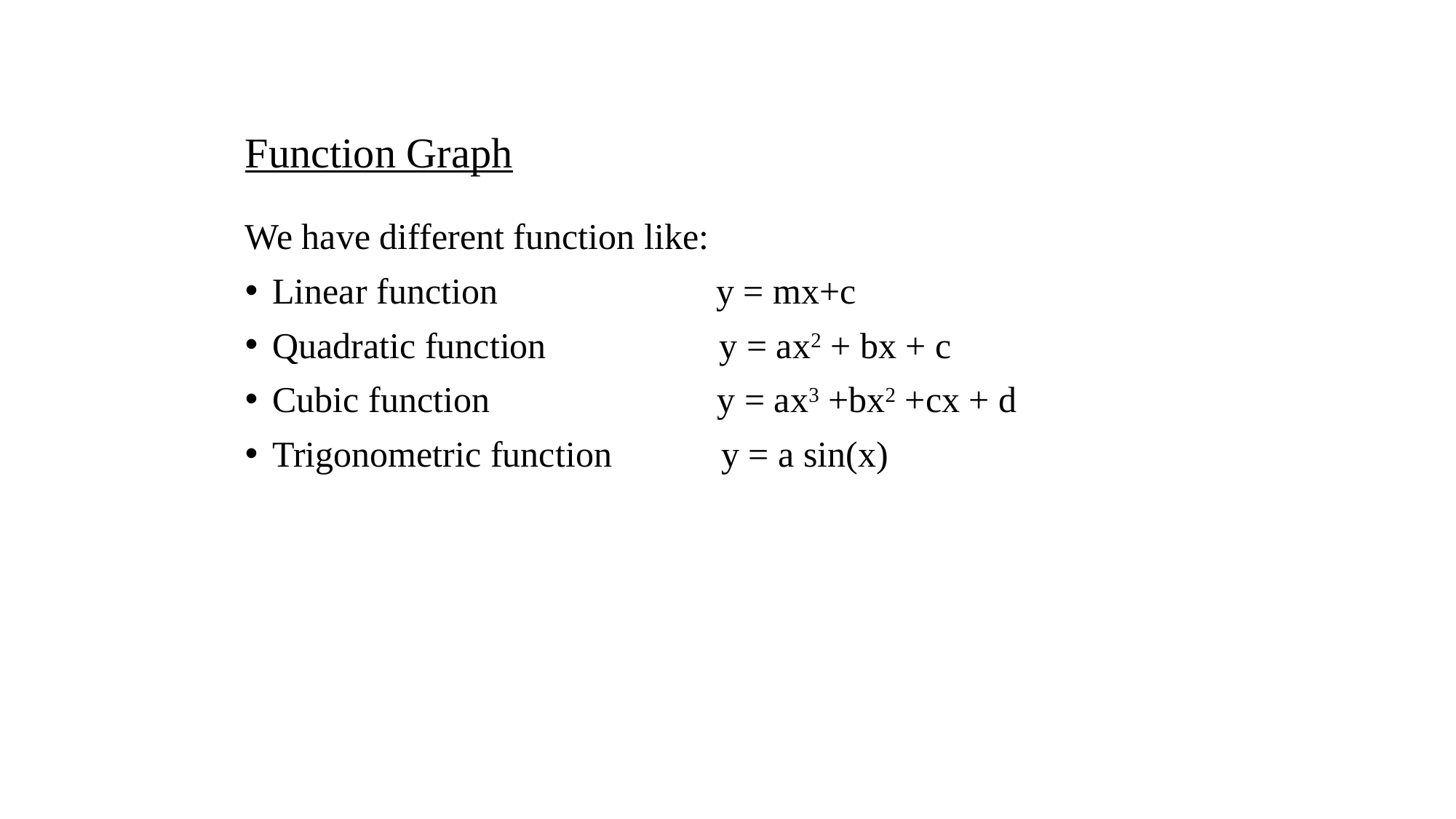

# Function Graph

We have different function like:
Linear function                        y = mx+c
Quadratic function                   y = ax2 + bx + c
Cubic function                         y = ax3 +bx2 +cx + d
Trigonometric function            y = a sin(x)